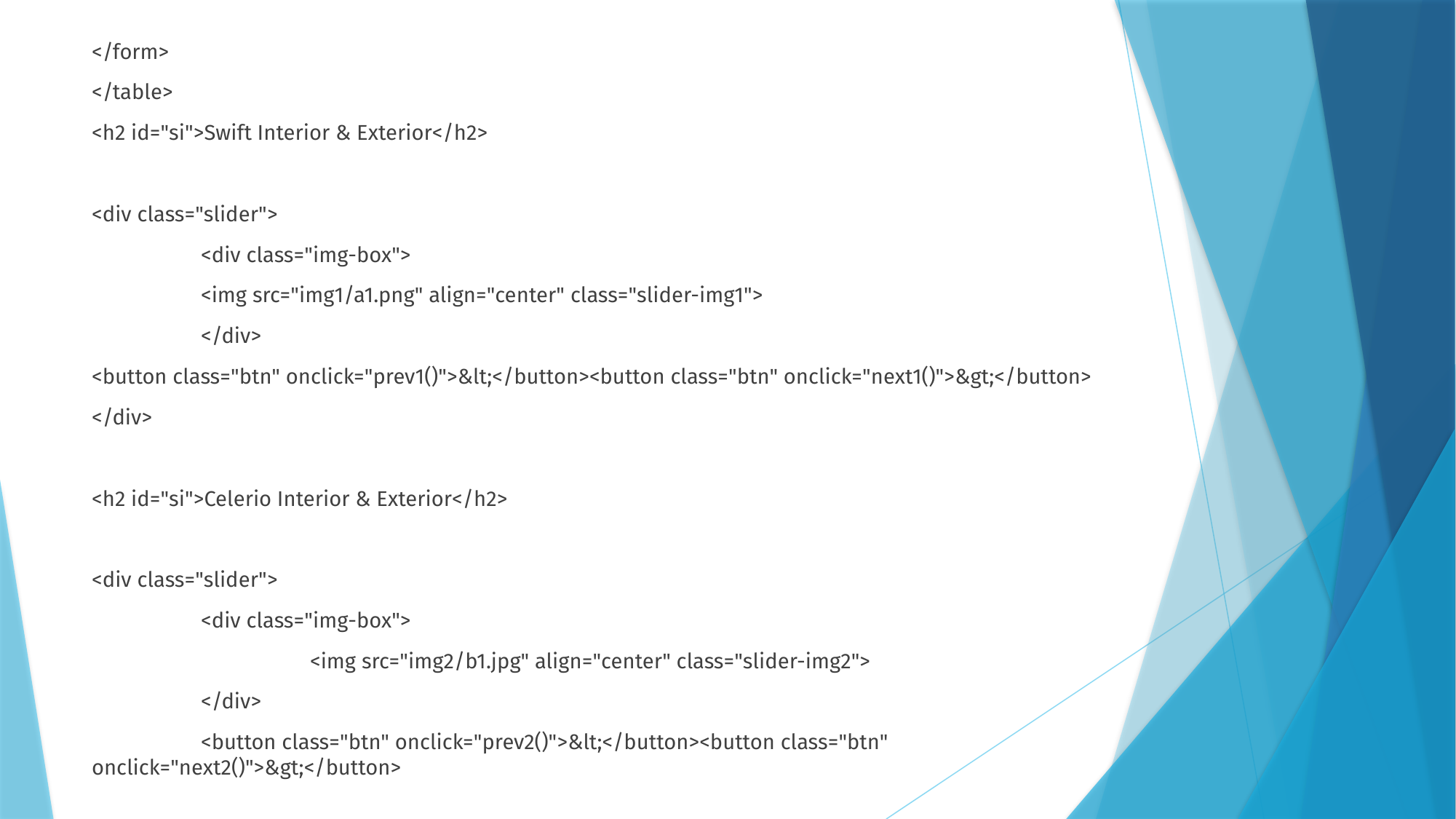

</form>
</table>
<h2 id="si">Swift Interior & Exterior</h2>

<div class="slider">
	<div class="img-box">
	<img src="img1/a1.png" align="center" class="slider-img1">
	</div>
<button class="btn" onclick="prev1()">&lt;</button><button class="btn" onclick="next1()">&gt;</button>
</div>

<h2 id="si">Celerio Interior & Exterior</h2>

<div class="slider">
	<div class="img-box">
		<img src="img2/b1.jpg" align="center" class="slider-img2">
	</div>
	<button class="btn" onclick="prev2()">&lt;</button><button class="btn" onclick="next2()">&gt;</button>